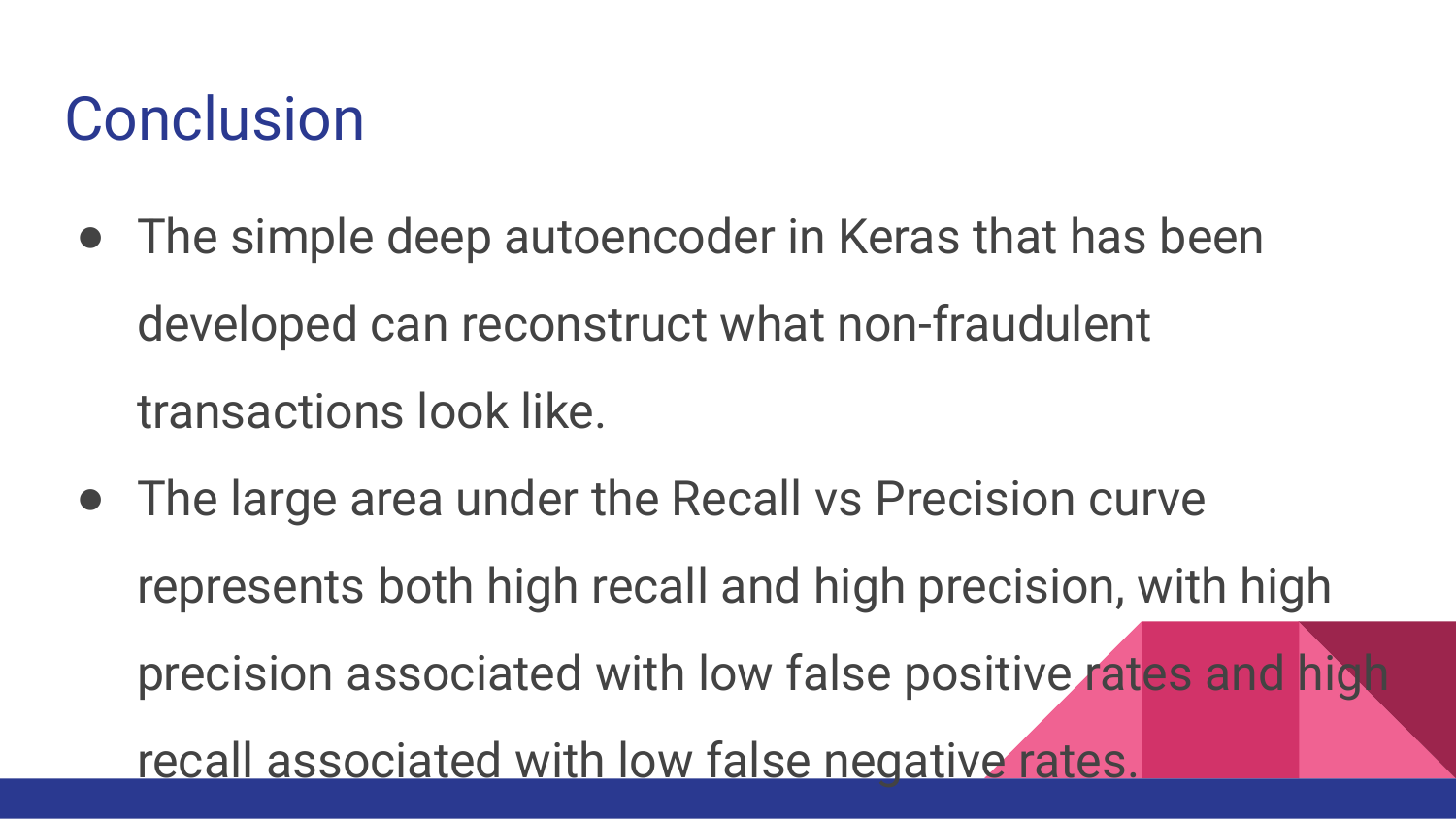

# Conclusion
The simple deep autoencoder in Keras that has been developed can reconstruct what non-fraudulent transactions look like.
The large area under the Recall vs Precision curve represents both high recall and high precision, with high precision associated with low false positive rates and high recall associated with low false negative rates.